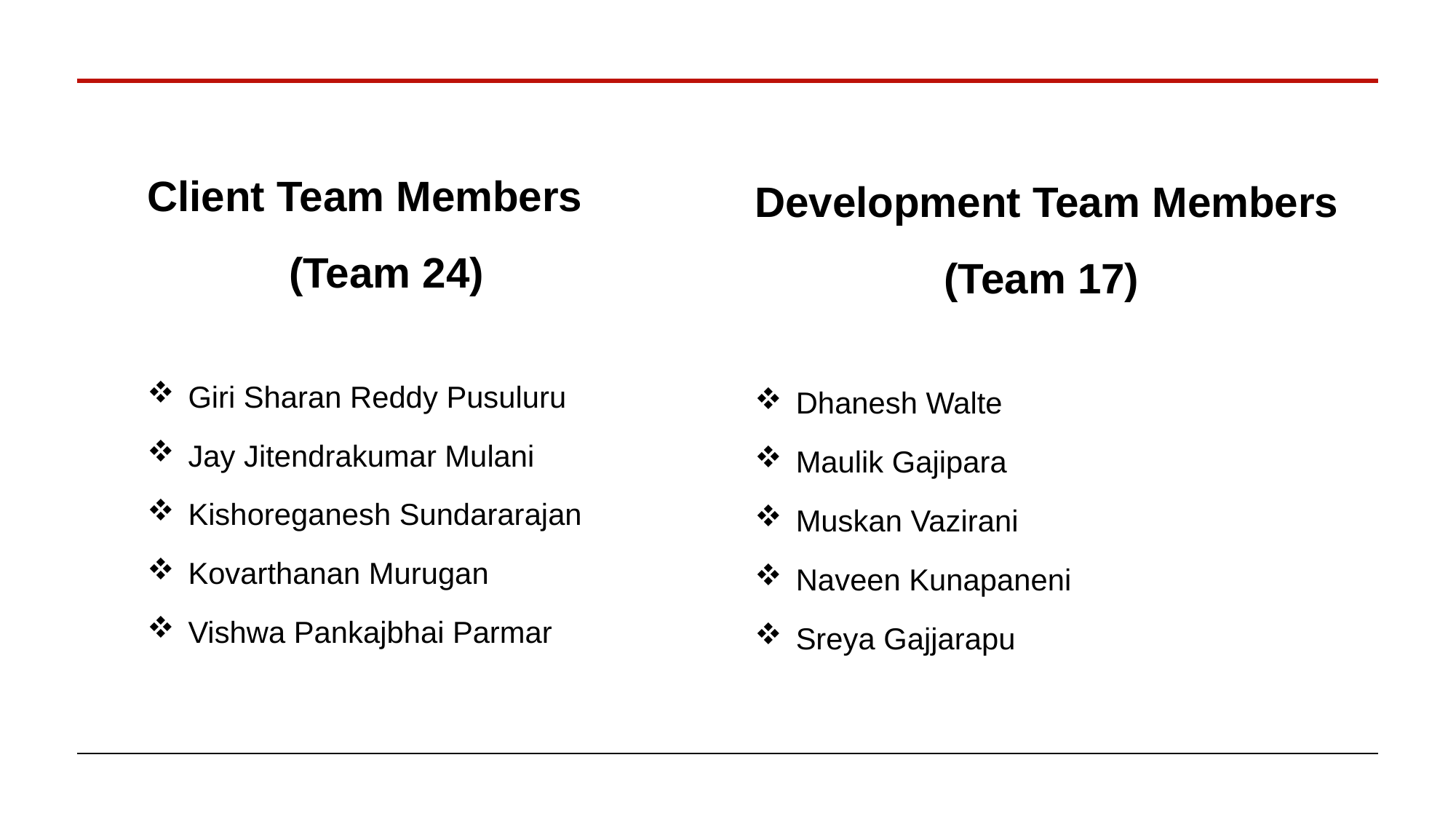

Client Team Members
            (Team 24)

Giri Sharan Reddy Pusuluru
Jay Jitendrakumar Mulani
Kishoreganesh Sundararajan
Kovarthanan Murugan
Vishwa Pankajbhai Parmar
Development Team Members
                (Team 17)

Dhanesh Walte
Maulik Gajipara
Muskan Vazirani
Naveen Kunapaneni
Sreya Gajjarapu